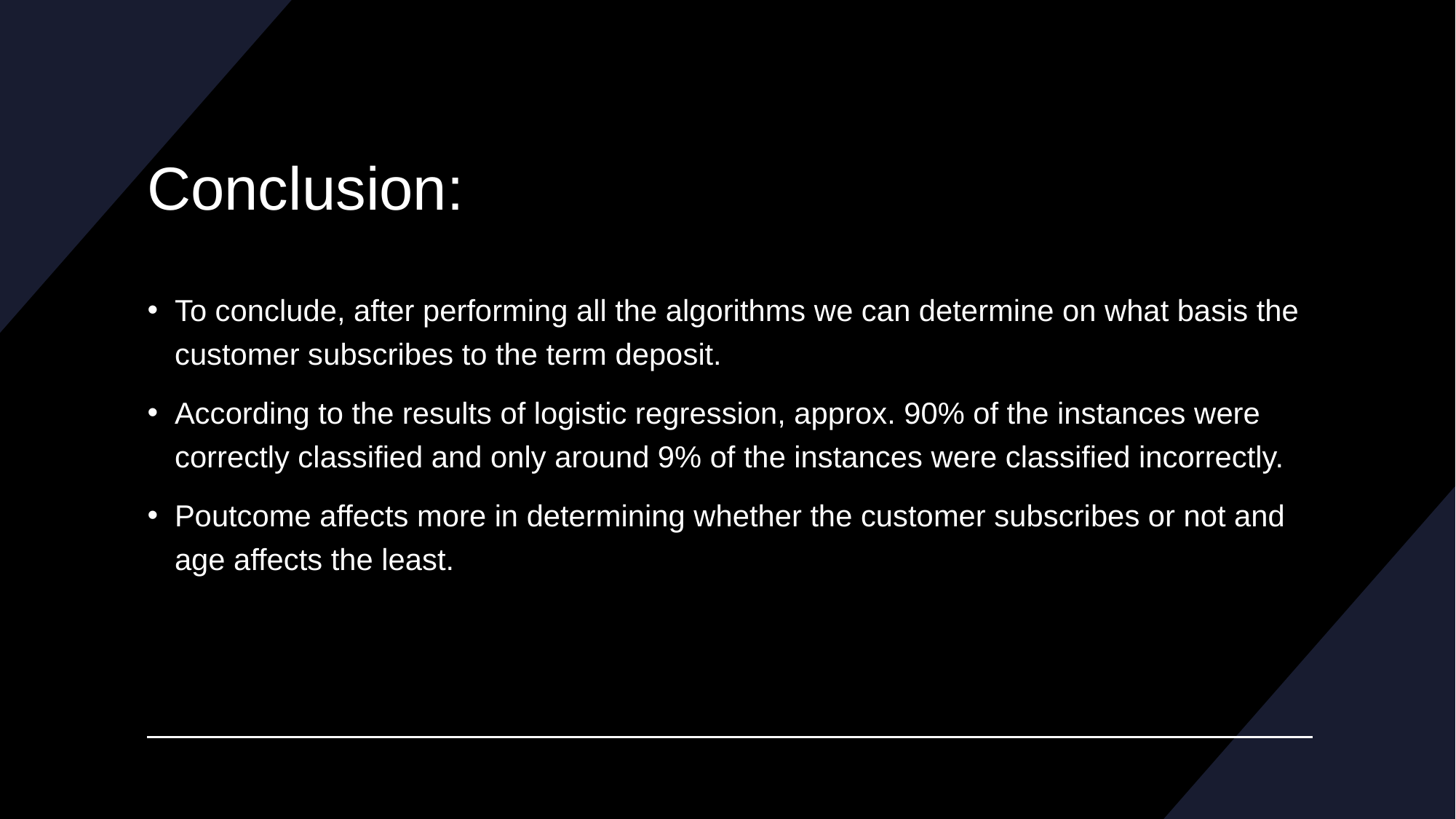

# Conclusion:
To conclude, after performing all the algorithms we can determine on what basis the customer subscribes to the term deposit.
According to the results of logistic regression, approx. 90% of the instances were correctly classified and only around 9% of the instances were classified incorrectly.
Poutcome affects more in determining whether the customer subscribes or not and age affects the least.